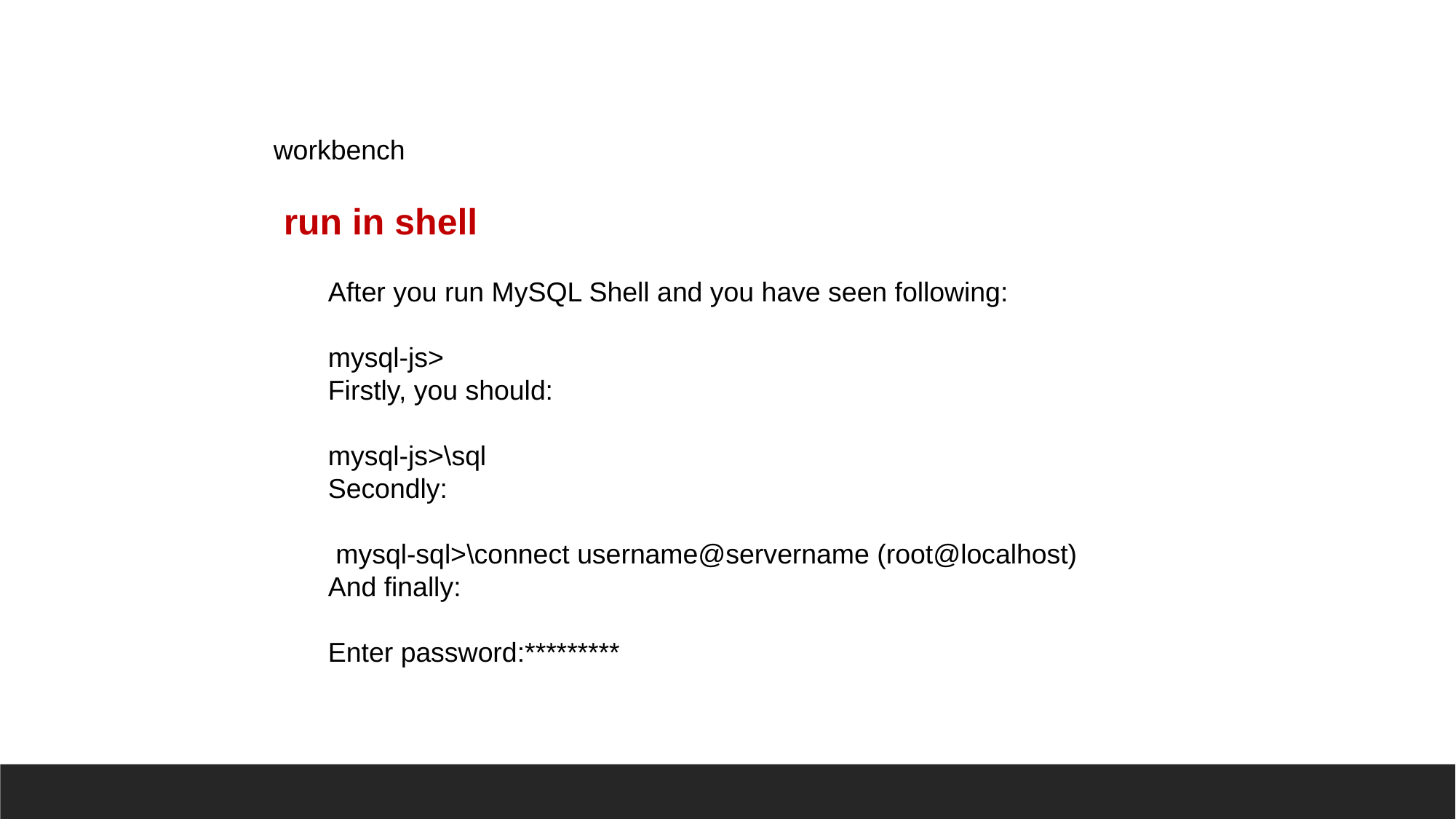

workbench

 run in shell

After you run MySQL Shell and you have seen following:

mysql-js>
Firstly, you should:

mysql-js>\sql
Secondly:

 mysql-sql>\connect username@servername (root@localhost)
And finally:

Enter password:*********